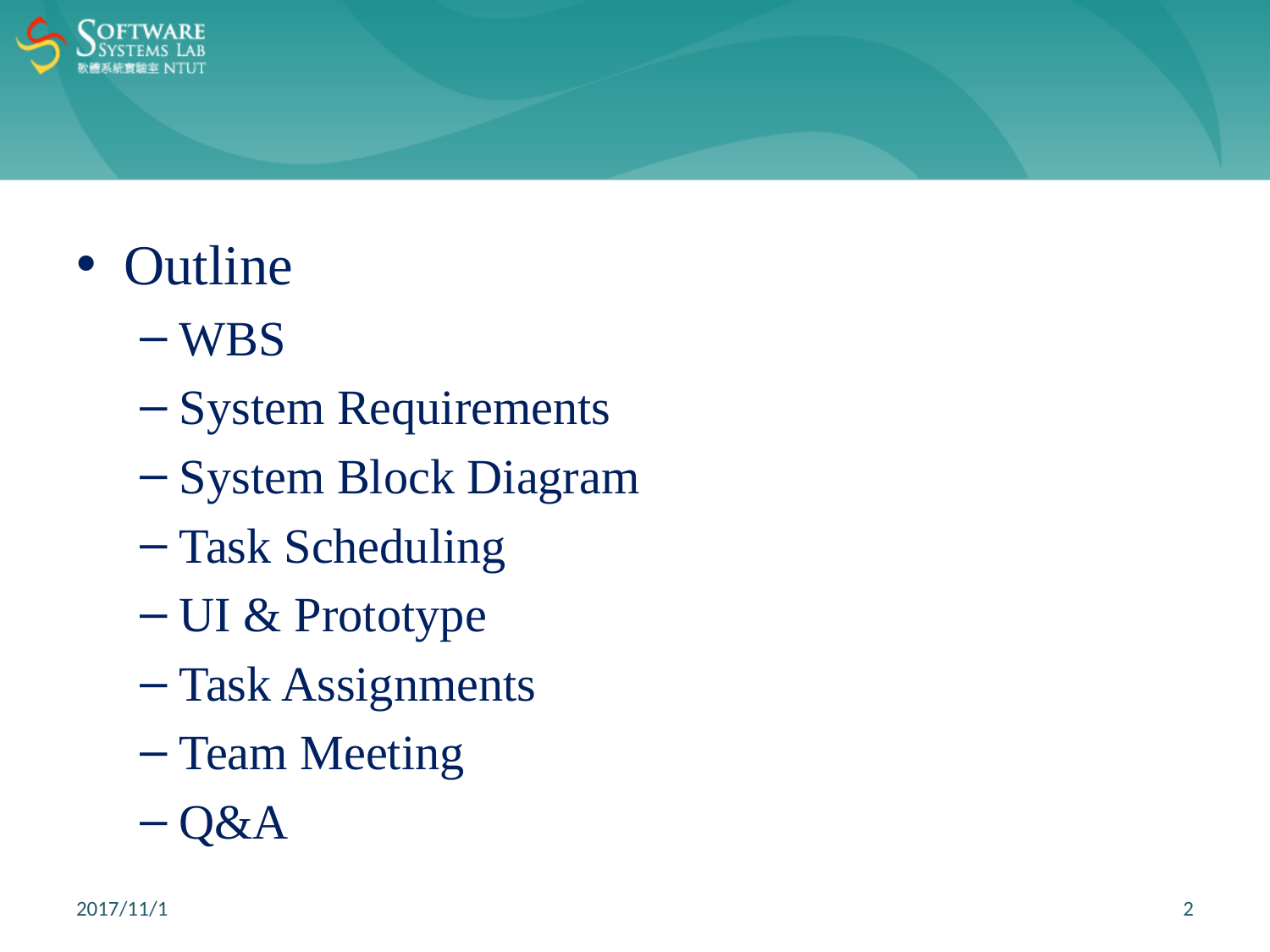

#
Outline
WBS
System Requirements
System Block Diagram
Task Scheduling
UI & Prototype
Task Assignments
Team Meeting
Q&A

2017/11/1
2